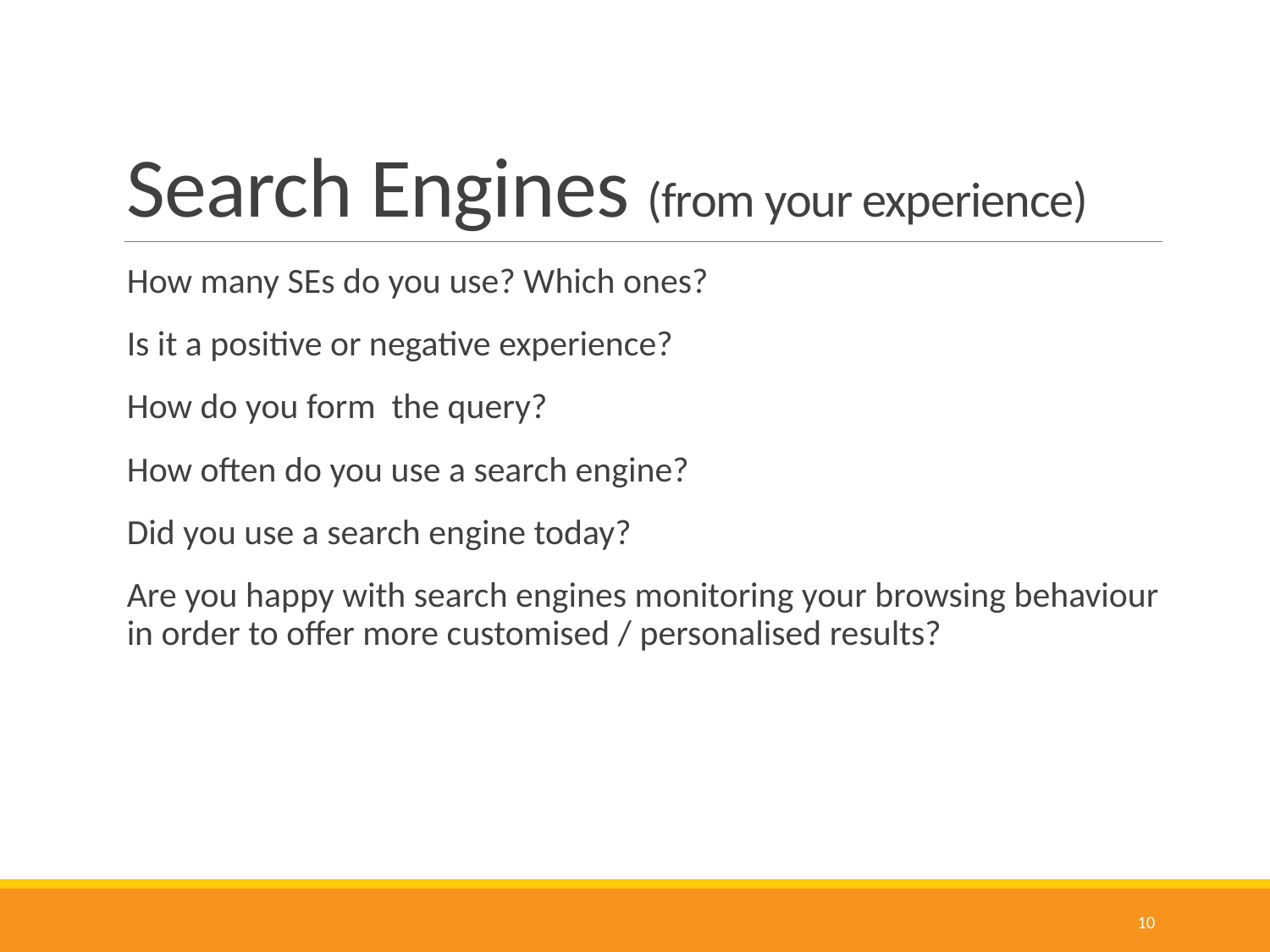

# Search Engines (from your experience)
How many SEs do you use? Which ones?
Is it a positive or negative experience?
How do you form  the query?
How often do you use a search engine?
Did you use a search engine today?
Are you happy with search engines monitoring your browsing behaviour in order to offer more customised / personalised results?
10